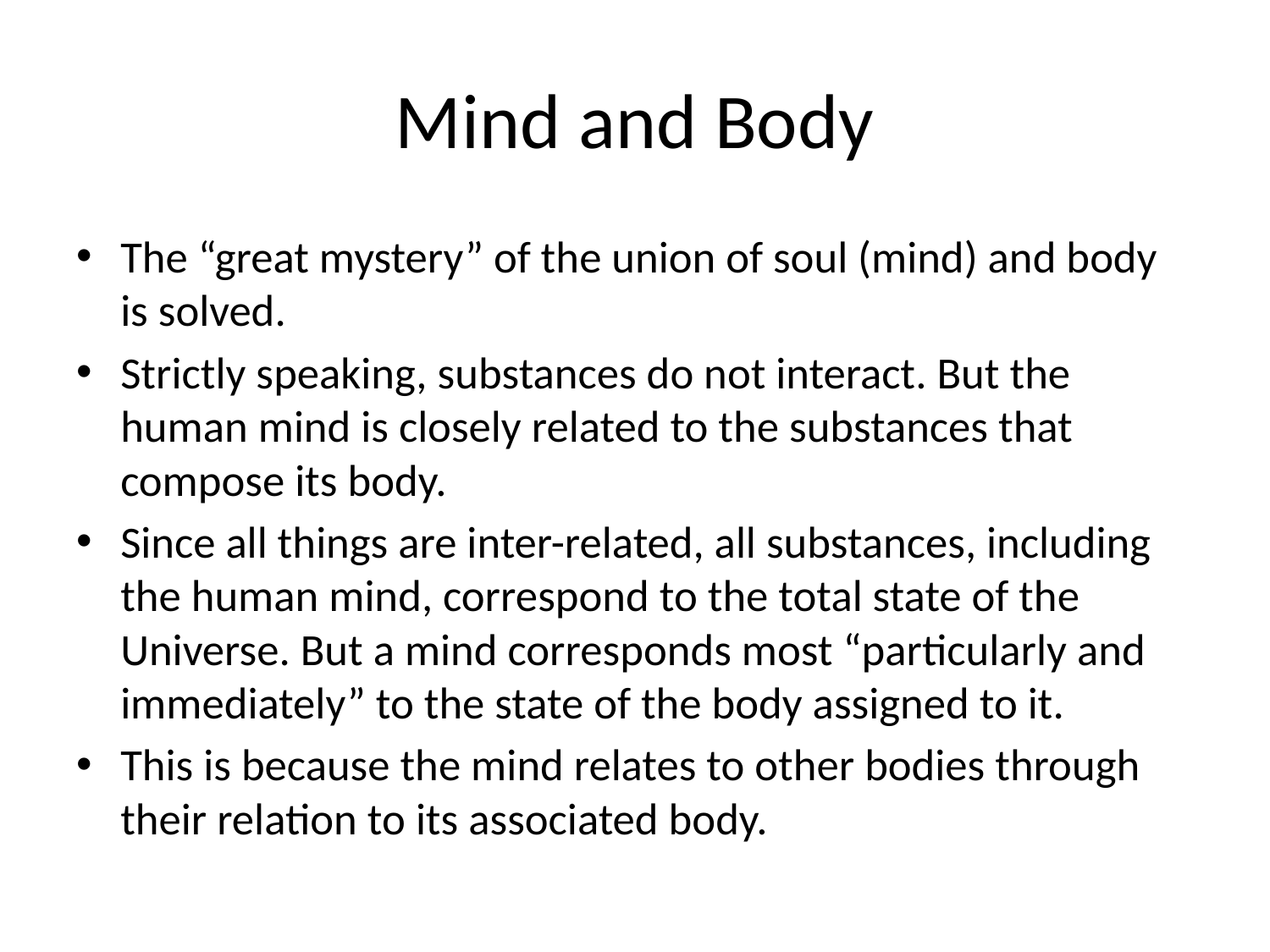

# Mind and Body
The “great mystery” of the union of soul (mind) and body is solved.
Strictly speaking, substances do not interact. But the human mind is closely related to the substances that compose its body.
Since all things are inter-related, all substances, including the human mind, correspond to the total state of the Universe. But a mind corresponds most “particularly and immediately” to the state of the body assigned to it.
This is because the mind relates to other bodies through their relation to its associated body.